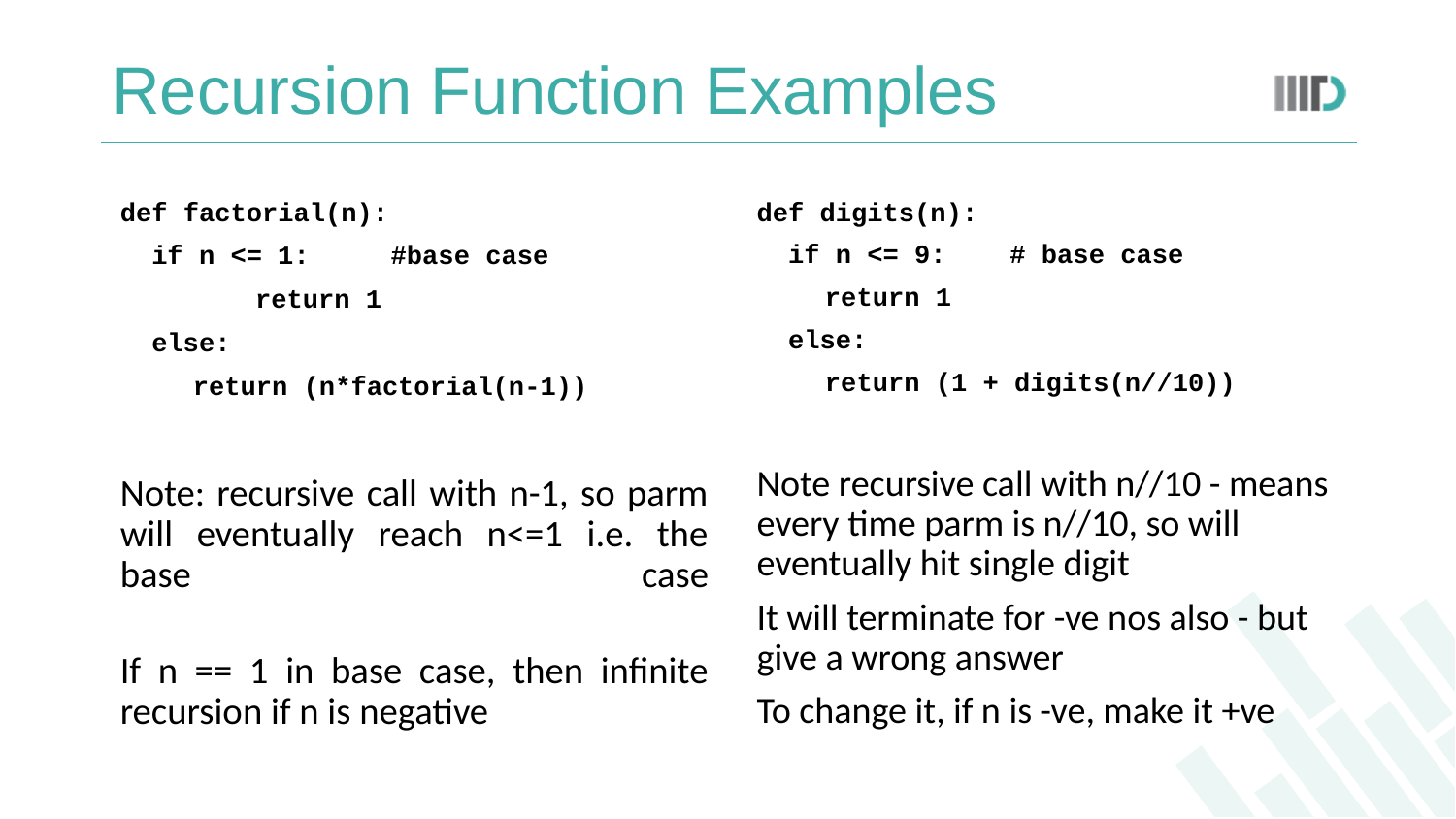

# Recursion Function Examples
def factorial(n):
  if n <= 1:	#base case
  	return 1
  else:
return (n*factorial(n-1))

Note: recursive call with n-1, so parm will eventually reach n<=1 i.e. the base case
If n == 1 in base case, then infinite recursion if n is negative

def digits(n):
  if n <= 9:		# base case
return 1
  else:
return (1 + digits(n//10))

Note recursive call with n//10 - means every time parm is n//10, so will eventually hit single digit
It will terminate for -ve nos also - but give a wrong answer
To change it, if n is -ve, make it +ve